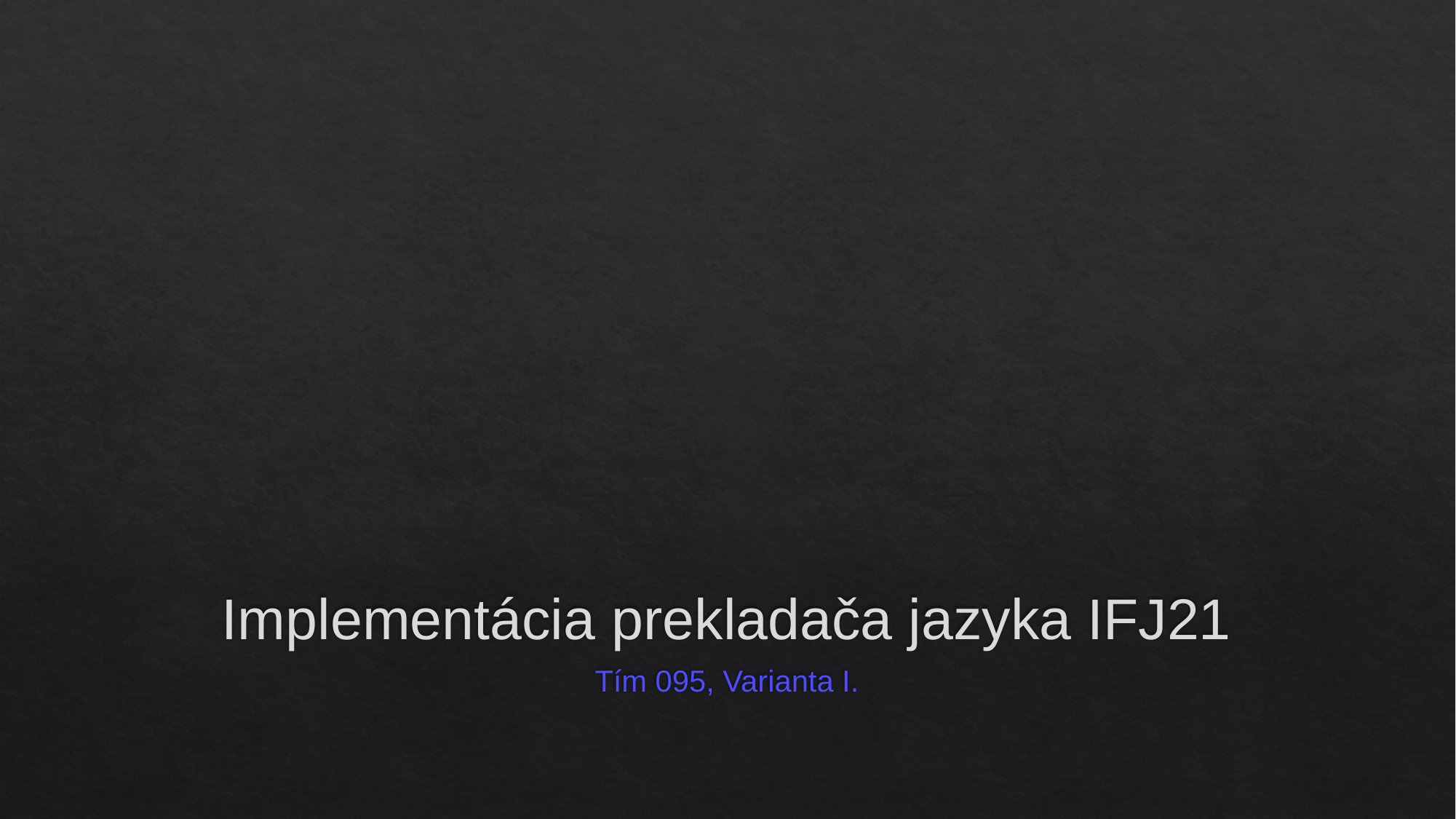

# Implementácia prekladača jazyka IFJ21
Tím 095, Varianta I.